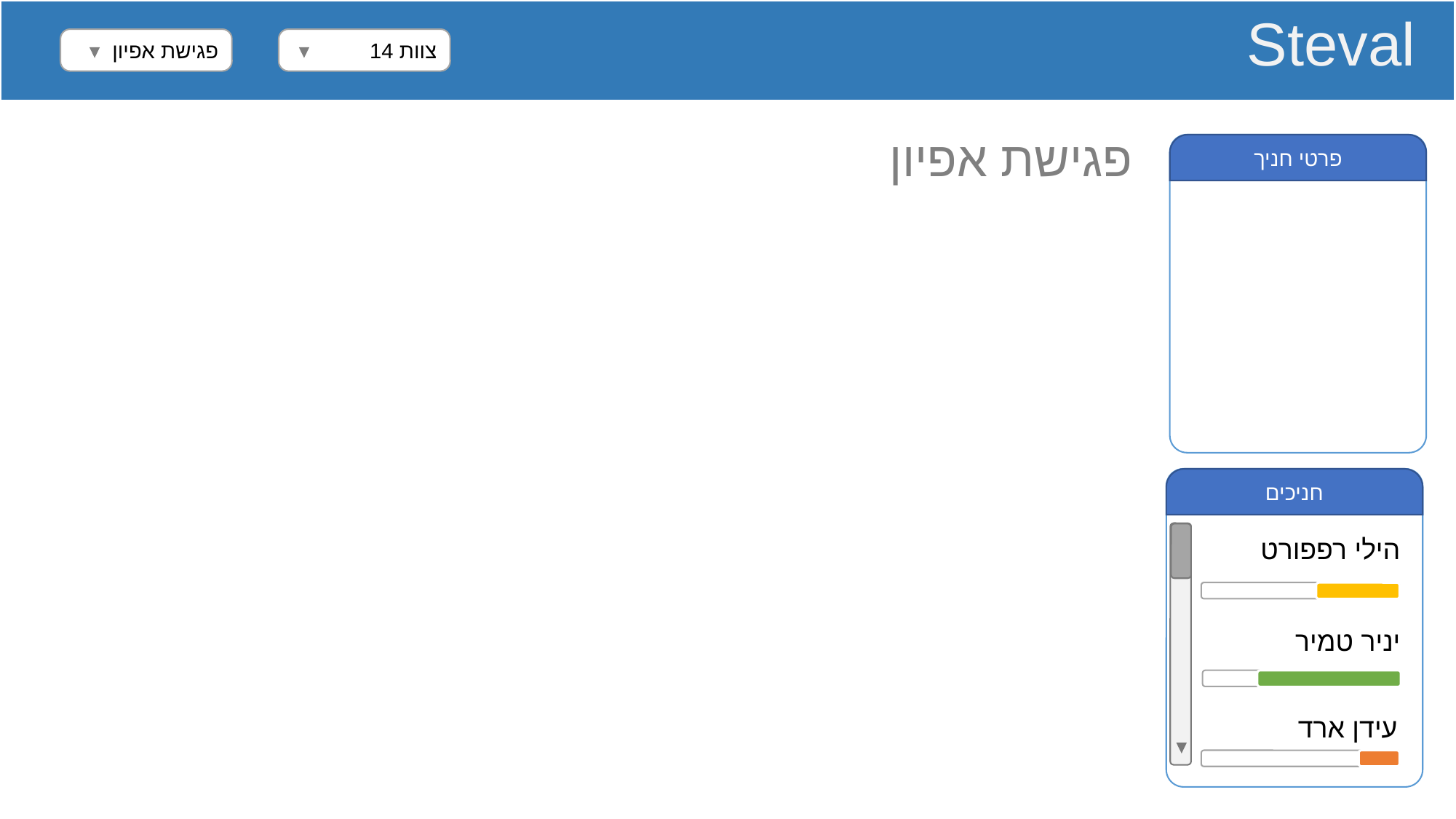

Steval
פגישת אפיון
צוות 14

פגישת אפיון
פרטי חניך

חניכים

הילי רפפורט

יניר טמיר

עידן ארד